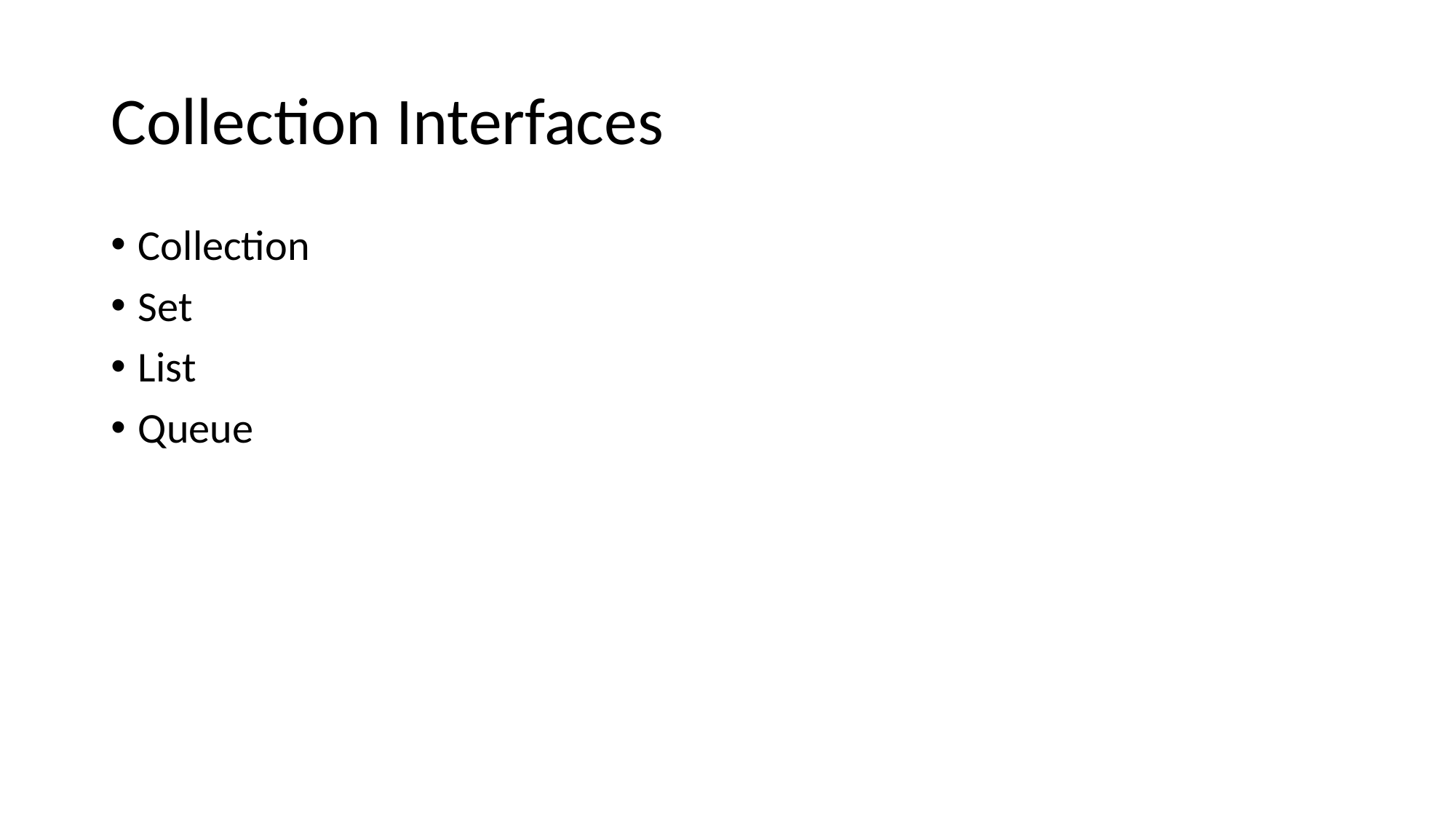

# Collection Interfaces
Collection
Set
List
Queue